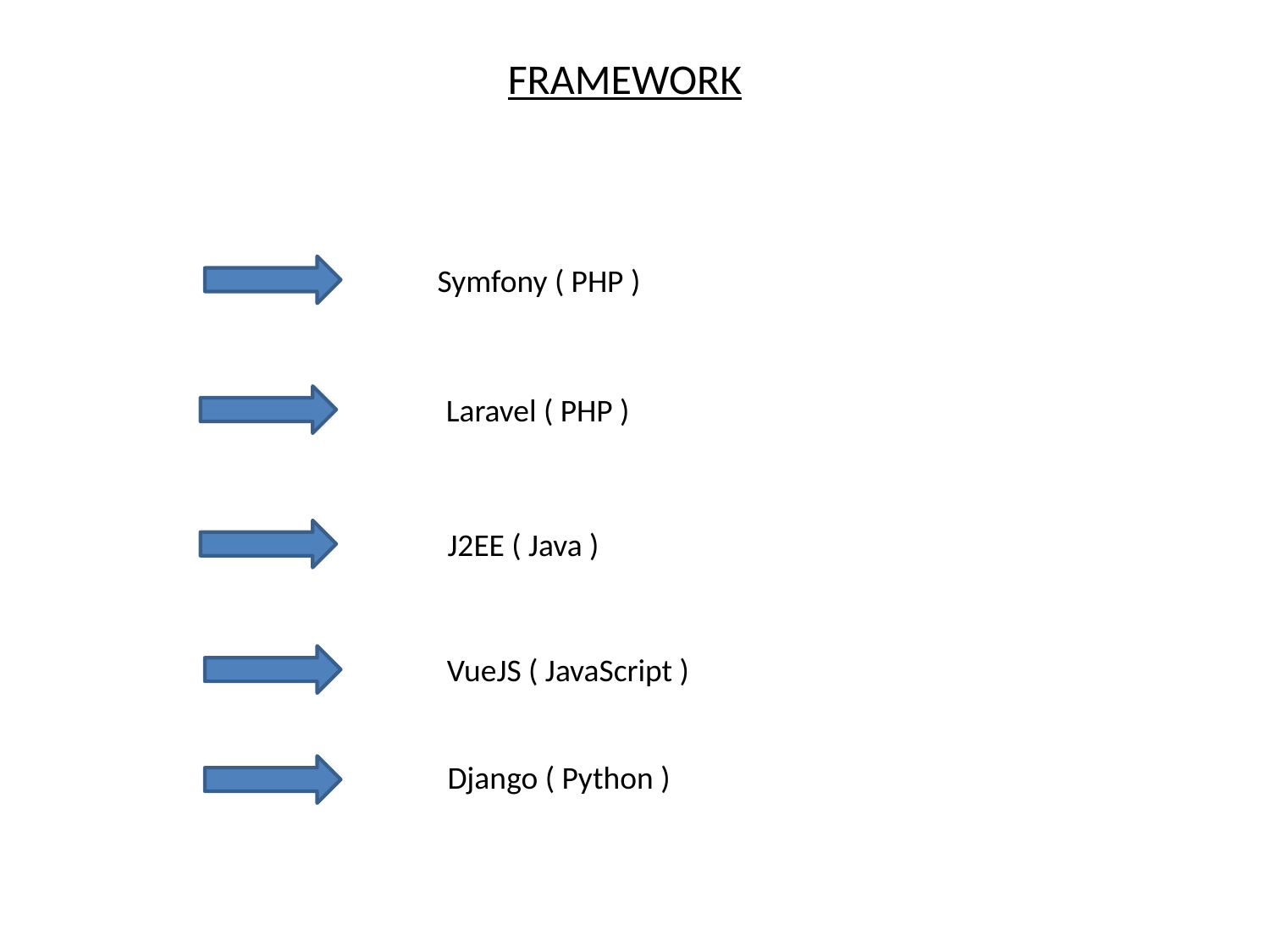

FRAMEWORK
Symfony ( PHP )

Laravel ( PHP )

J2EE ( Java )

VueJS ( JavaScript )

Django ( Python )